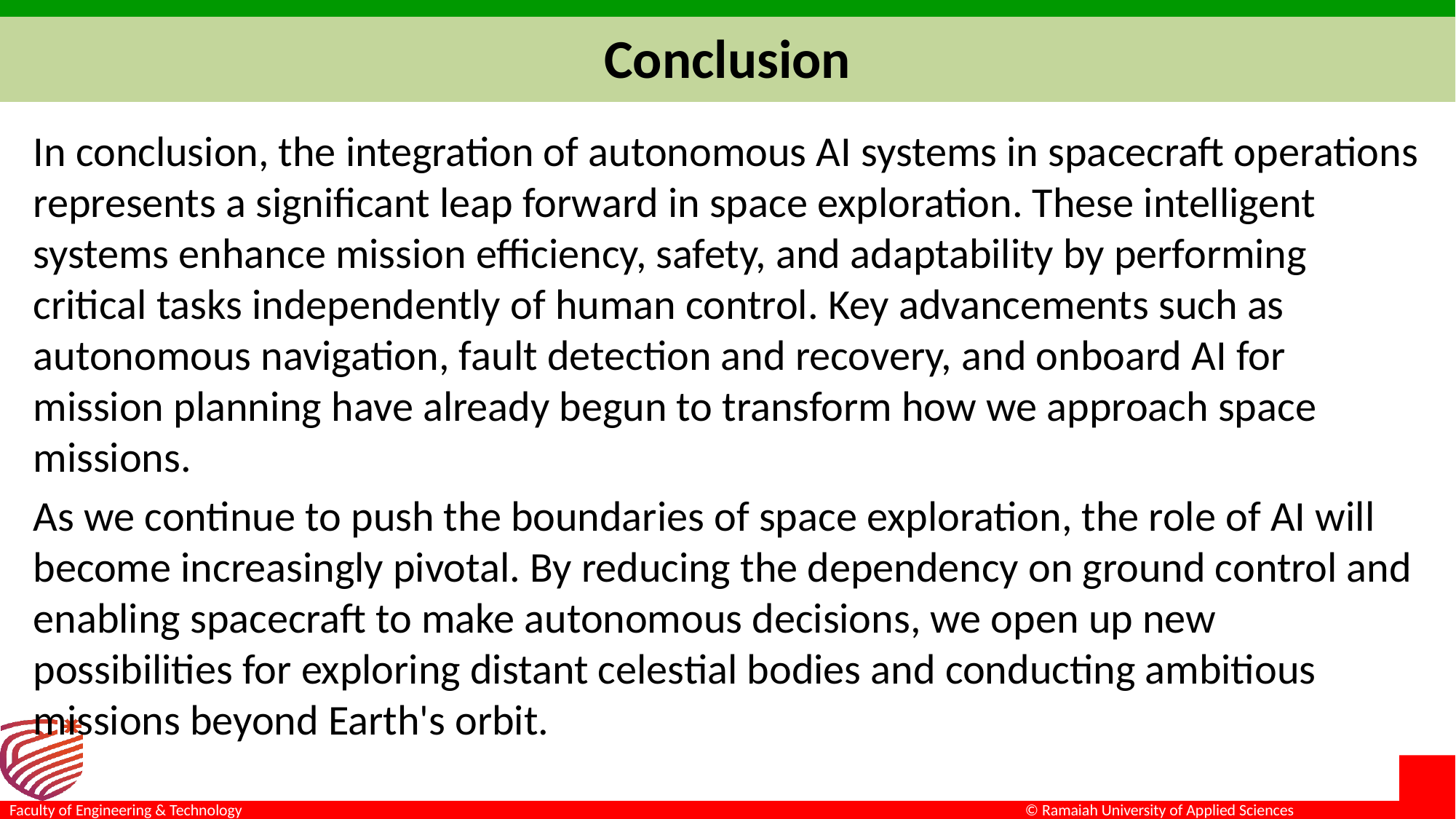

# Conclusion
In conclusion, the integration of autonomous AI systems in spacecraft operations represents a significant leap forward in space exploration. These intelligent systems enhance mission efficiency, safety, and adaptability by performing critical tasks independently of human control. Key advancements such as autonomous navigation, fault detection and recovery, and onboard AI for mission planning have already begun to transform how we approach space missions.
As we continue to push the boundaries of space exploration, the role of AI will become increasingly pivotal. By reducing the dependency on ground control and enabling spacecraft to make autonomous decisions, we open up new possibilities for exploring distant celestial bodies and conducting ambitious missions beyond Earth's orbit.